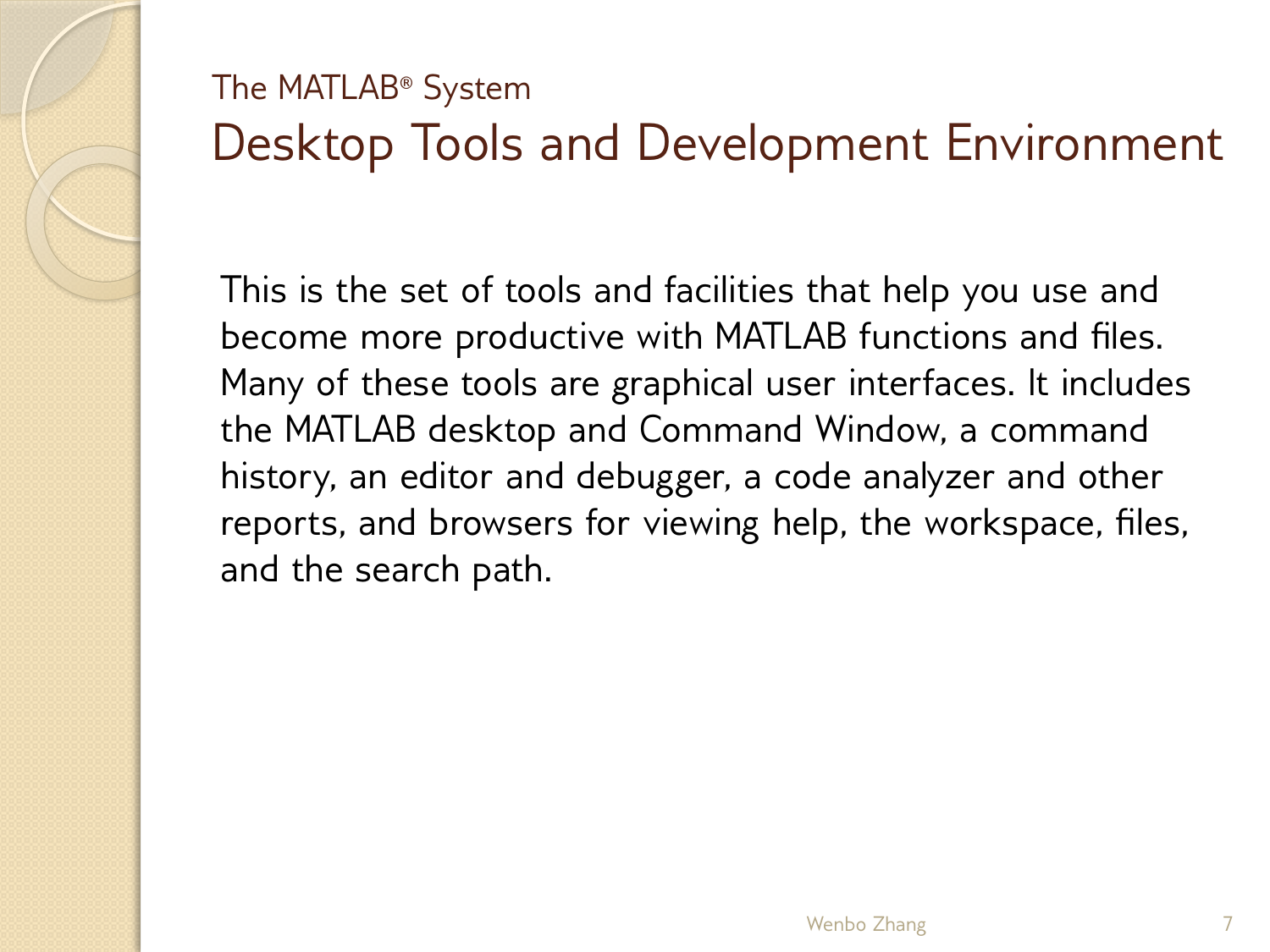

# The MATLAB® System Desktop Tools and Development Environment
This is the set of tools and facilities that help you use and become more productive with MATLAB functions and files. Many of these tools are graphical user interfaces. It includes the MATLAB desktop and Command Window, a command history, an editor and debugger, a code analyzer and other reports, and browsers for viewing help, the workspace, files, and the search path.
Wenbo Zhang
7